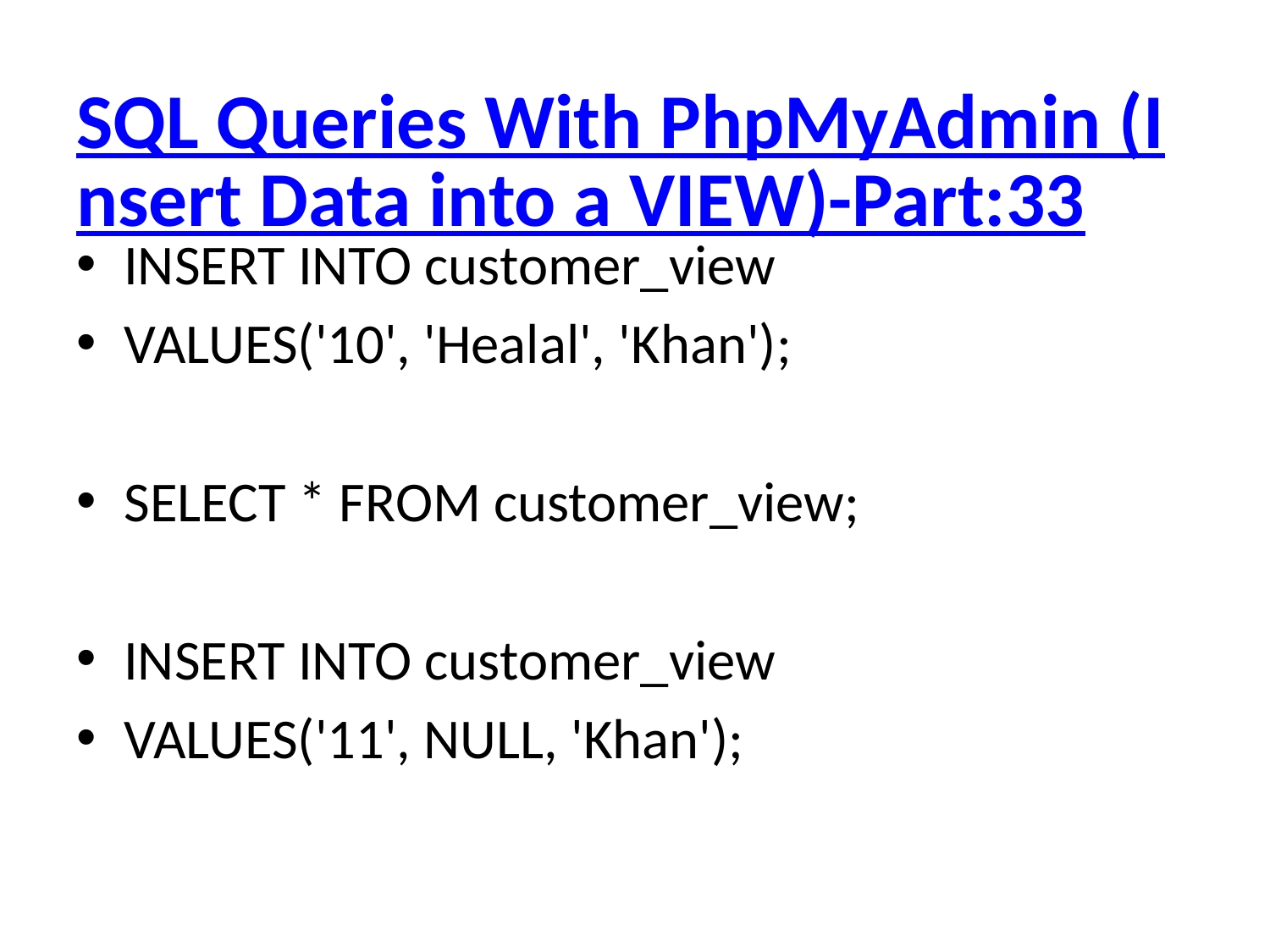

# SQL Queries With PhpMyAdmin (Insert Data into a VIEW)-Part:33
INSERT INTO customer_view
VALUES('10', 'Healal', 'Khan');

SELECT * FROM customer_view;

INSERT INTO customer_view
VALUES('11', NULL, 'Khan');